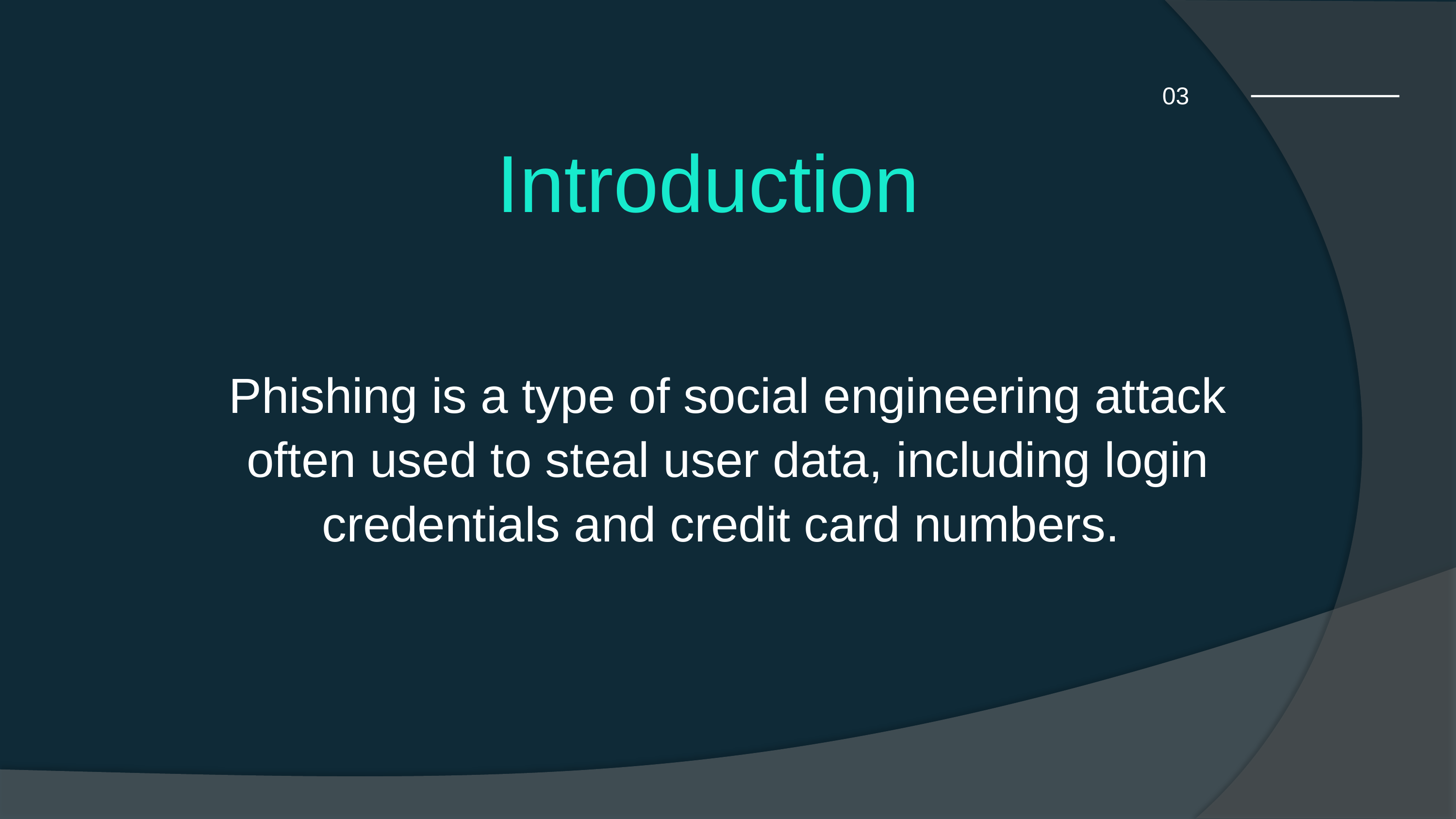

03

Introduction
Phishing is a type of social engineering attack often used to steal user data, including login credentials and credit card numbers.